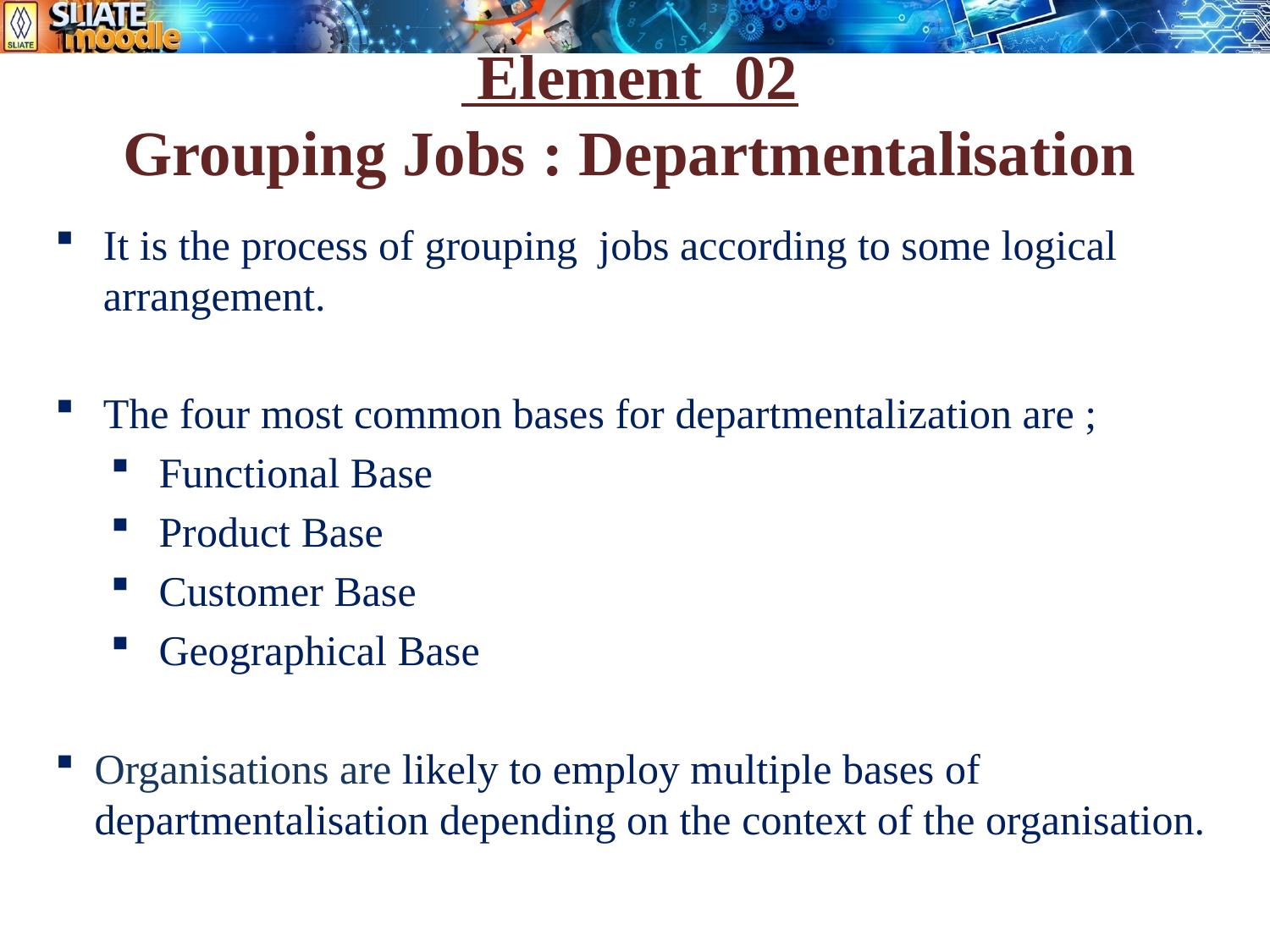

# Element  02 Grouping Jobs : Departmentalisation
It is the process of grouping  jobs according to some logical arrangement.

The four most common bases for departmentalization are ;
Functional Base
Product Base
Customer Base
Geographical Base

Organisations are likely to employ multiple bases of departmentalisation depending on the context of the organisation.